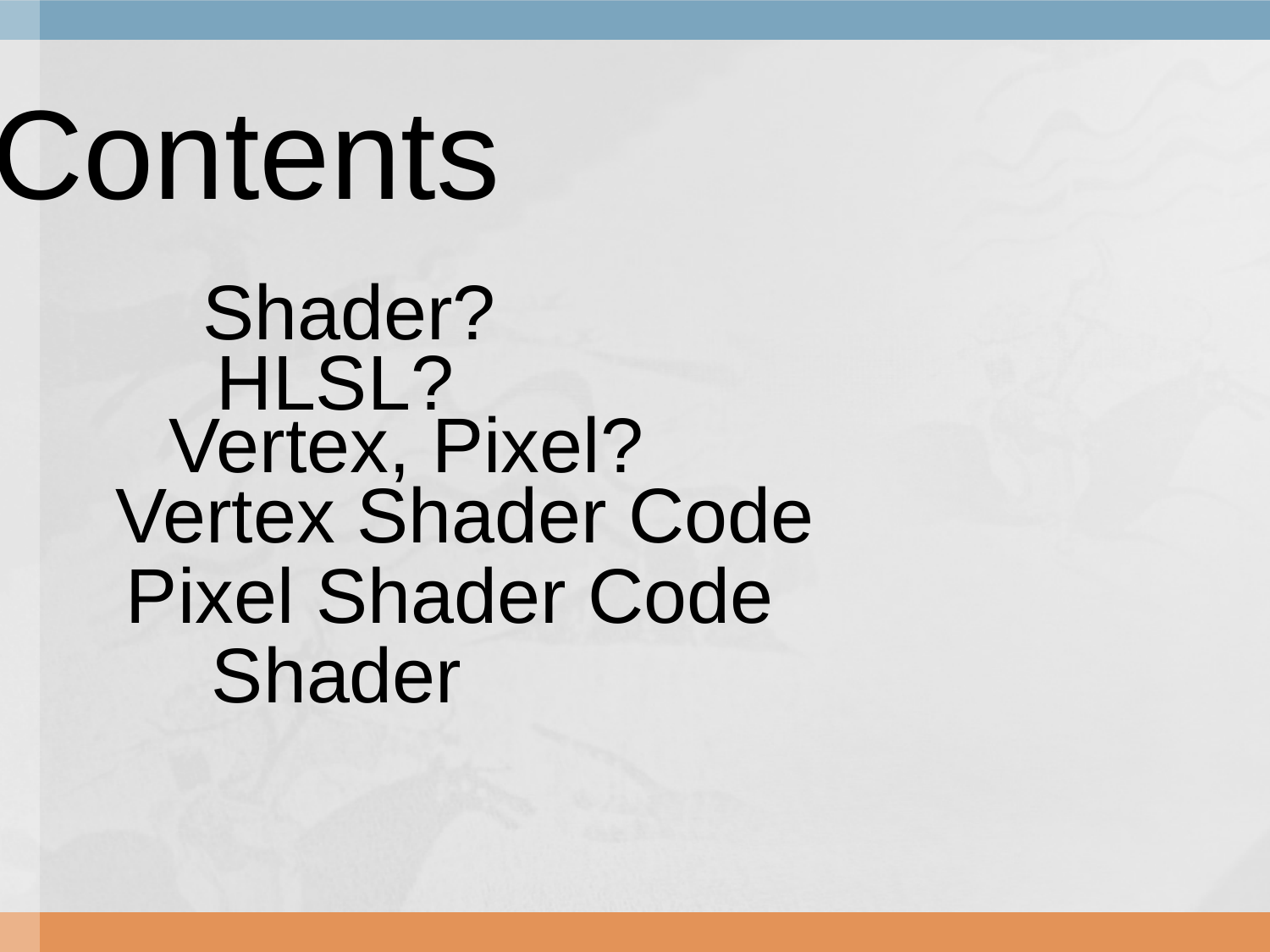

Contents
Shader?
HLSL?
Vertex, Pixel?
Vertex Shader Code
Pixel Shader Code
Shader